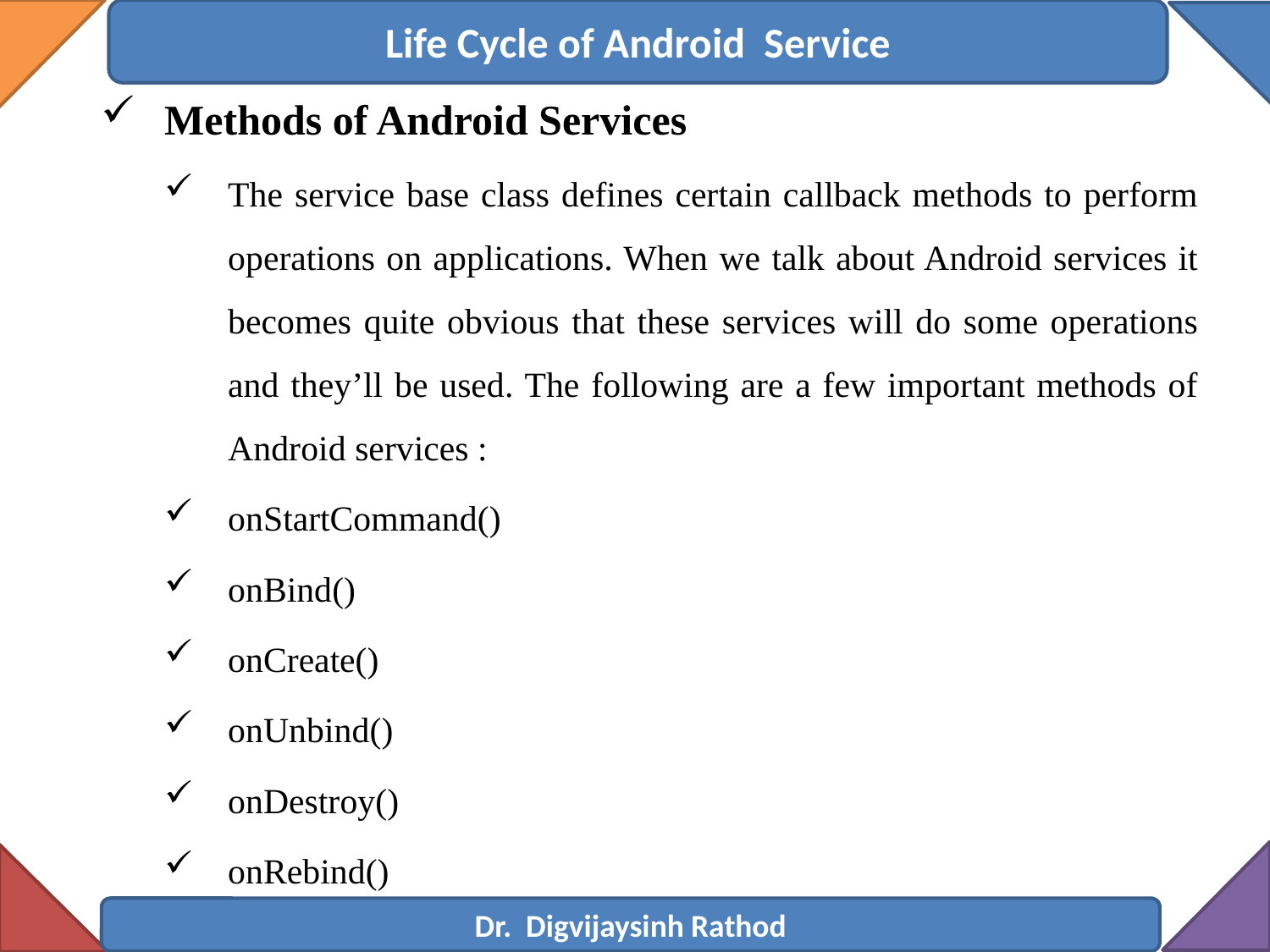

Life Cycle of Android  Service

Methods of Android Services
The service base class defines certain callback methods to perform operations on applications. When we talk about Android services it becomes quite obvious that these services will do some operations and they’ll be used. The following are a few important methods of Android services :
onStartCommand()
onBind()
onCreate()
onUnbind()
onDestroy()
onRebind()

Dr.  Digvijaysinh Rathod